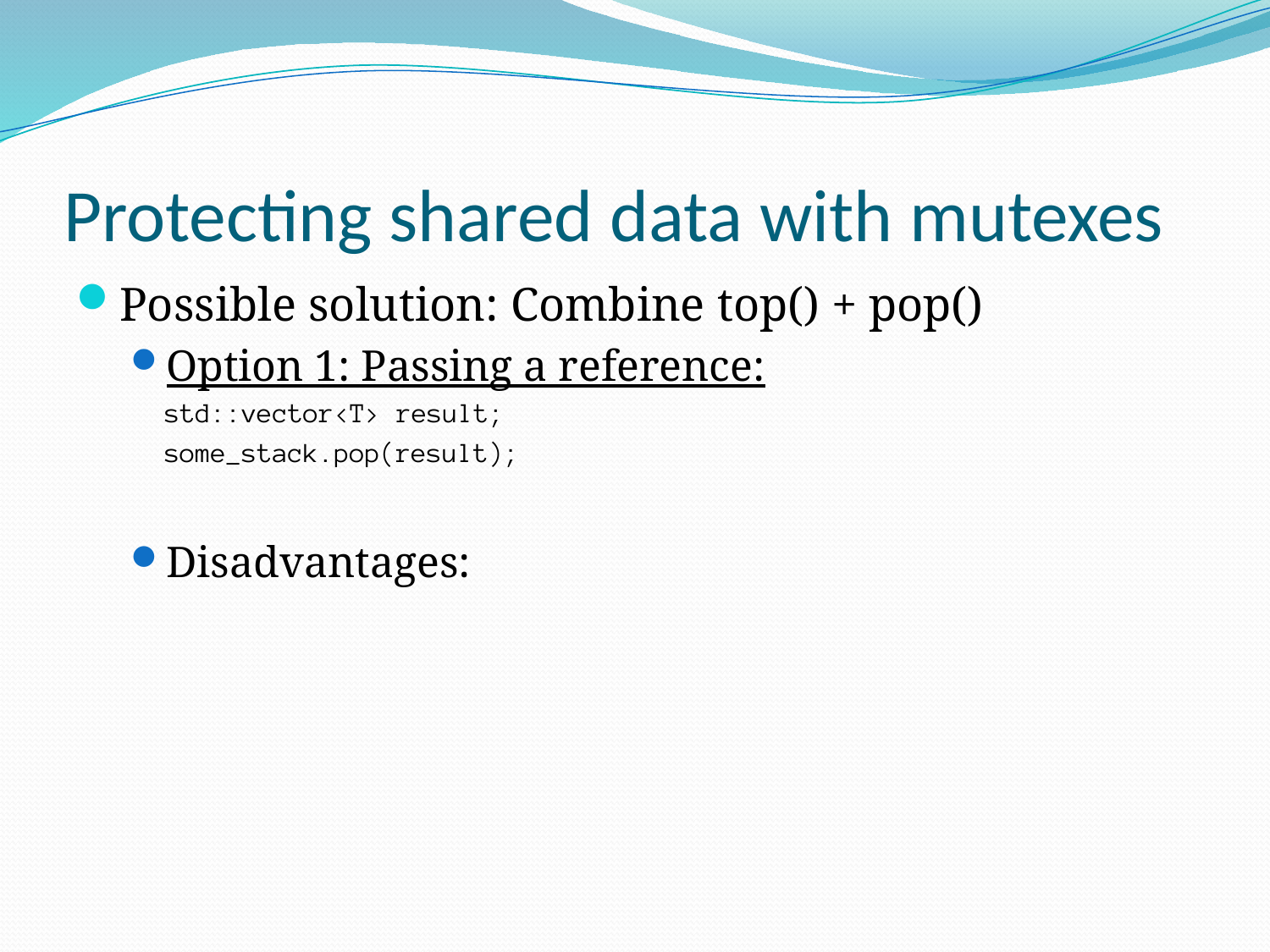

# Protecting shared data with mutexes
Possible solution: Combine top() + pop()
Option 1: Passing a reference:
std::vector<T> result;
some_stack.pop(result);

Disadvantages: